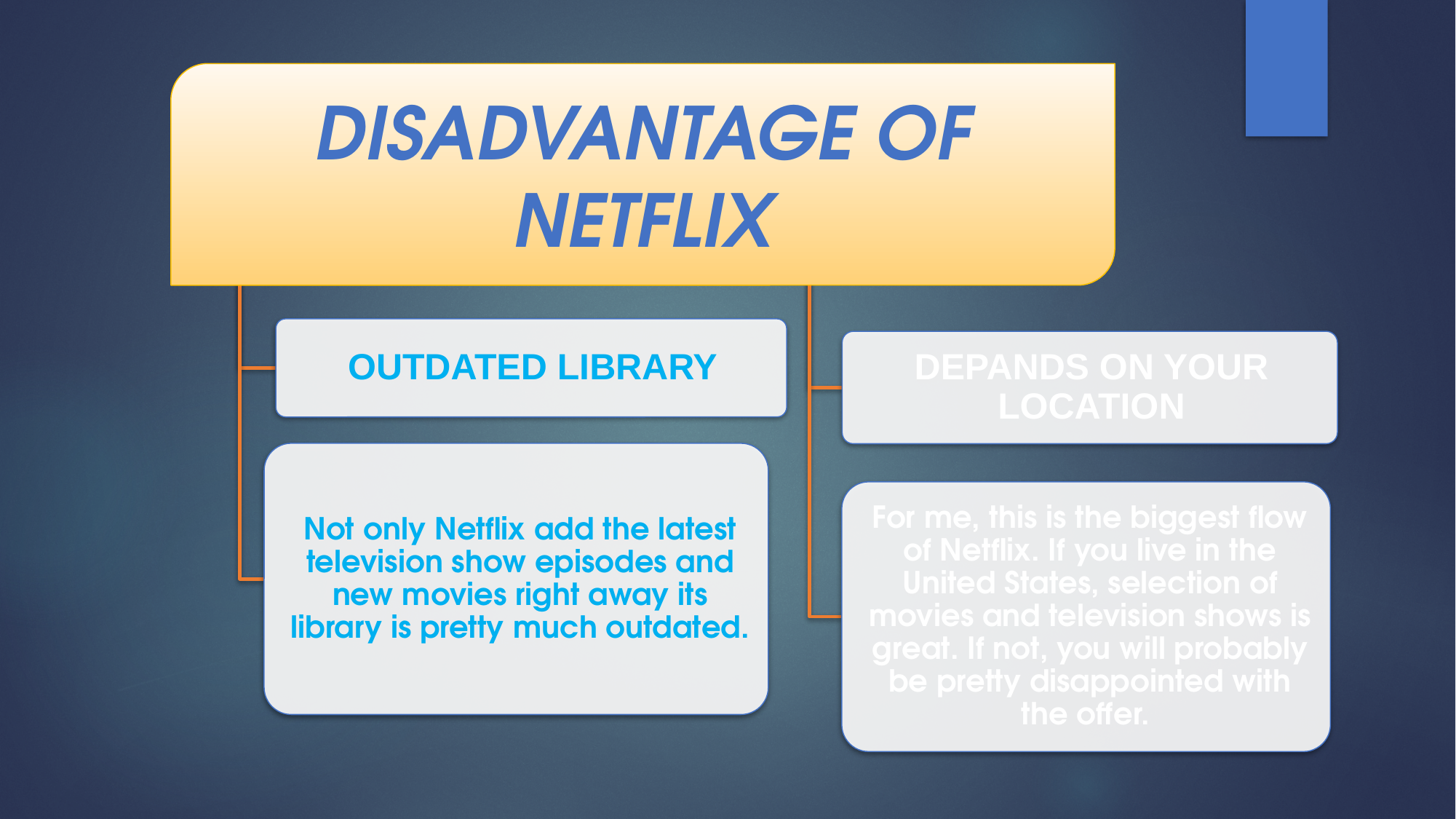

DISADVANTAGE OF NETFLIX

OUTDATED LIBRARY
Not only Netflix add the latest television show episodes and new movies right away its library is pretty much outdated.

DEPANDS ON YOUR LOCATION
For me, this is the biggest flow of Netflix. If you live in the United States, selection of movies and television shows is great. If not, you will probably be pretty disappointed with the offer.